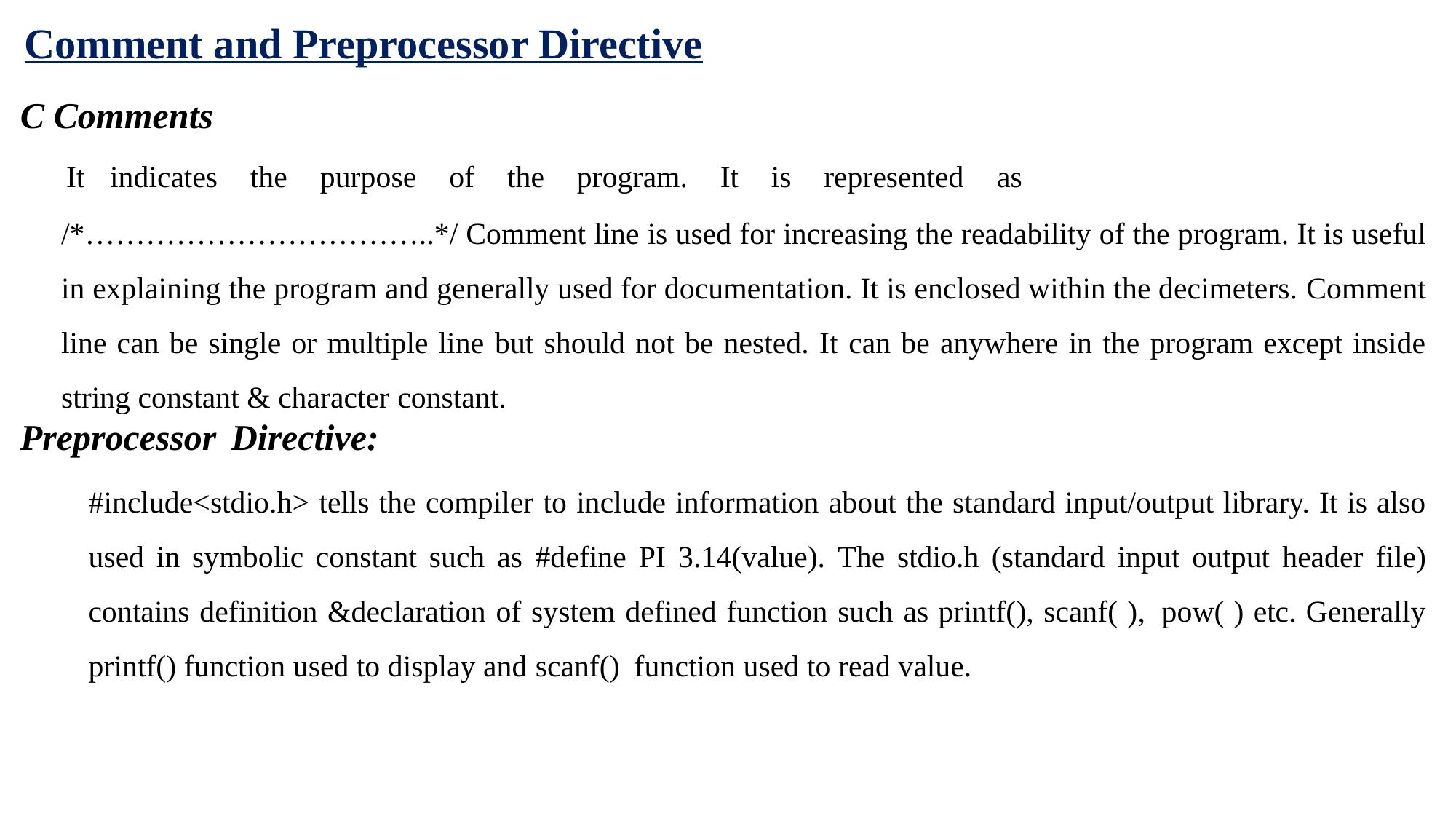

Comment and Preprocessor Directive

C Comments
      It   indicates    the    purpose    of    the    program.    It    is    represented    as
/*……………………………..*/ Comment line is used for increasing the readability of the program. It is useful in explaining the program and generally used for documentation. It is enclosed within the decimeters. Comment line can be single or multiple line but should not be nested. It can be anywhere in the program except inside string constant & character constant.
Preprocessor Directive:
#include<stdio.h> tells the compiler to include information about the standard input/output library. It is also used in symbolic constant such as #define PI 3.14(value). The stdio.h (standard input output header file) contains definition &declaration of system defined function such as printf(), scanf( ), pow( ) etc. Generally printf() function used to display and scanf() function used to read value.